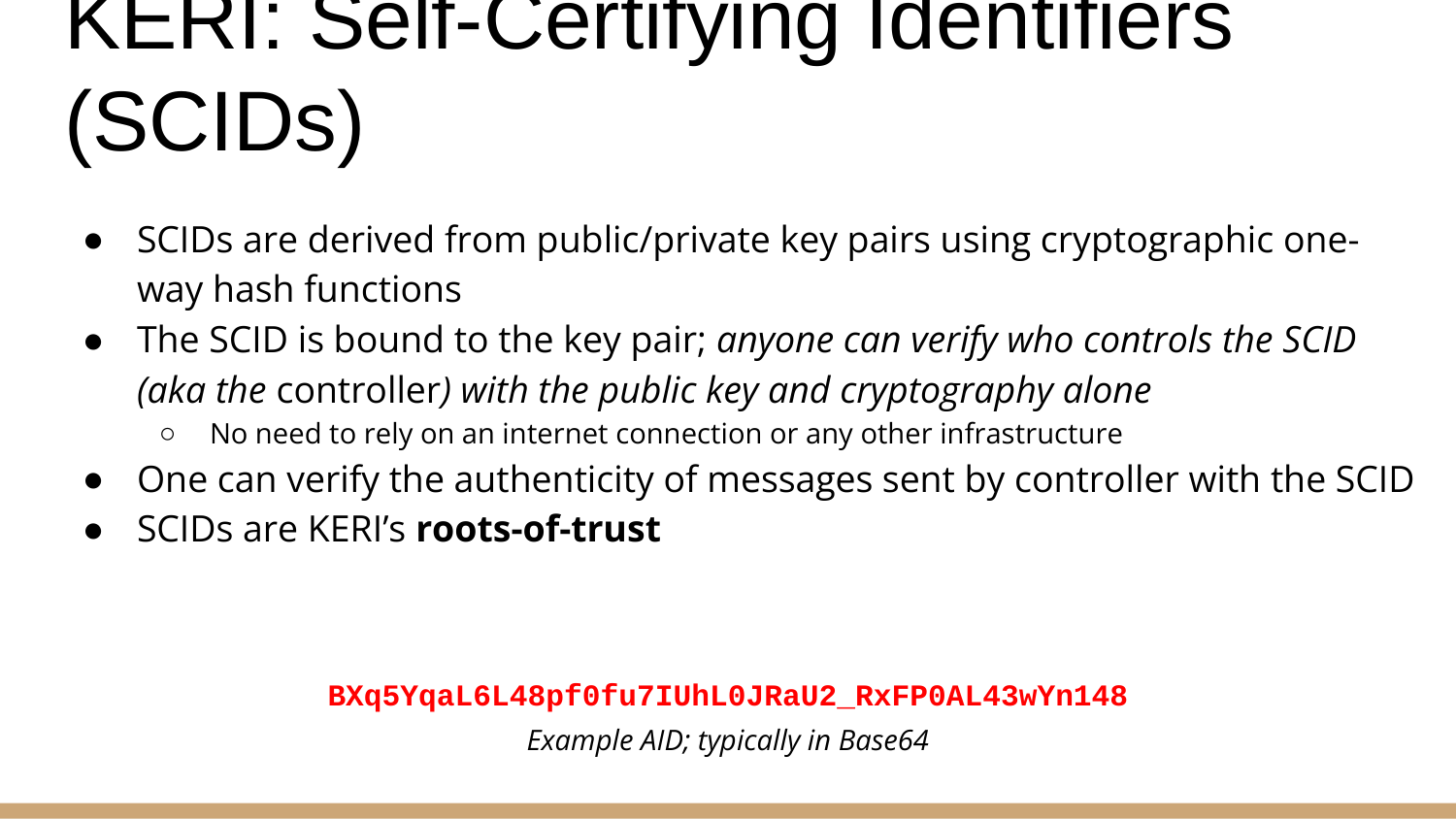

# KERI: Self-Certifying Identifiers (SCIDs)
SCIDs are derived from public/private key pairs using cryptographic one-way hash functions
The SCID is bound to the key pair; anyone can verify who controls the SCID (aka the controller) with the public key and cryptography alone
No need to rely on an internet connection or any other infrastructure
One can verify the authenticity of messages sent by controller with the SCID
SCIDs are KERI’s roots-of-trust

BXq5YqaL6L48pf0fu7IUhL0JRaU2_RxFP0AL43wYn148
Example AID; typically in Base64